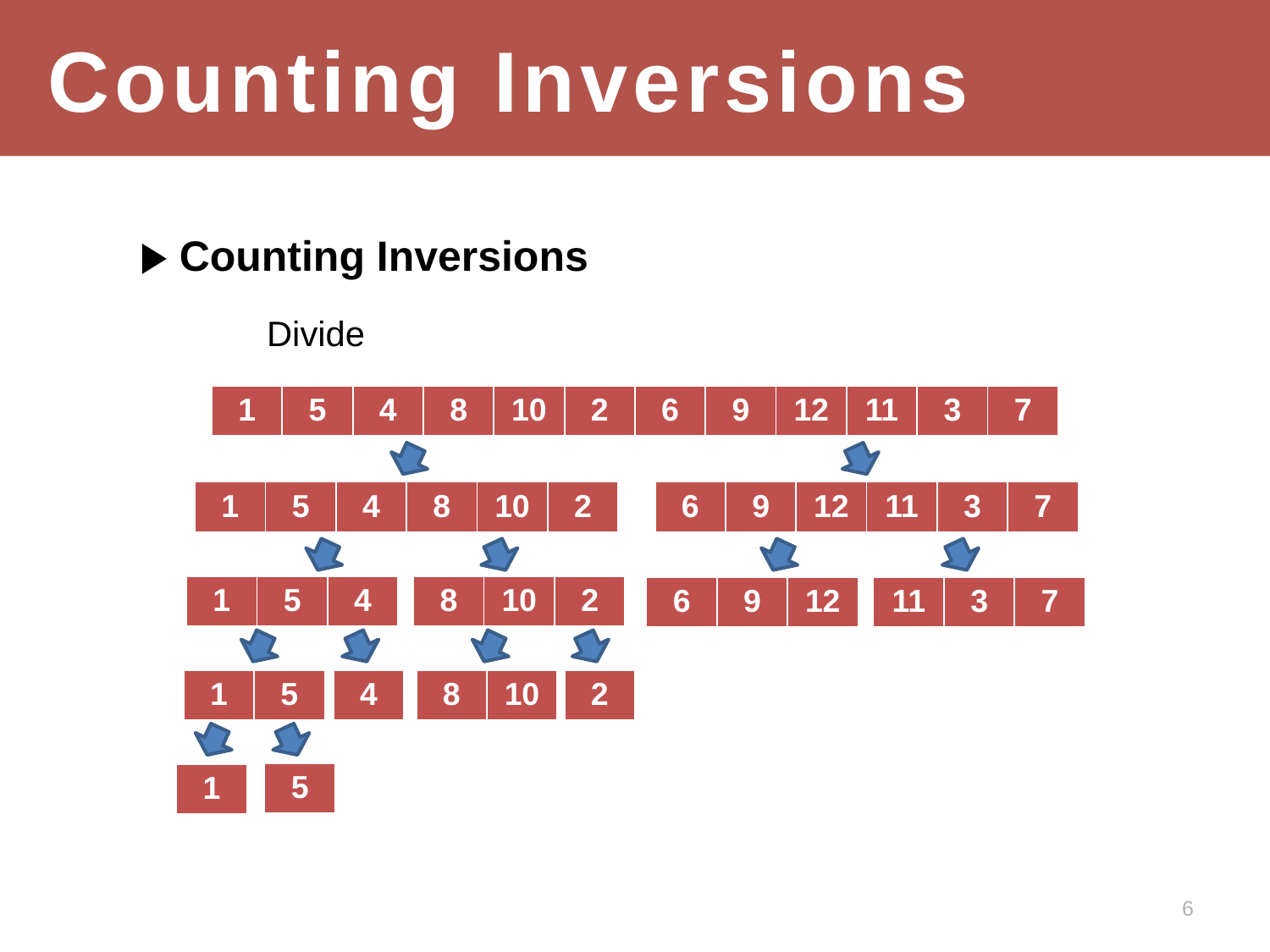

Counting Inversions
▶ Counting Inversions

	Divide
| 1 | 5 | 4 | 8 | 10 | 2 | 6 | 9 | 12 | 11 | 3 | 7 |
| --- | --- | --- | --- | --- | --- | --- | --- | --- | --- | --- | --- |

| 1 | 5 | 4 | 8 | 10 | 2 |
| --- | --- | --- | --- | --- | --- |
| 6 | 9 | 12 | 11 | 3 | 7 |
| --- | --- | --- | --- | --- | --- |

| 1 | 5 | 4 |
| --- | --- | --- |
| 8 | 10 | 2 |
| --- | --- | --- |
| 6 | 9 | 12 |
| --- | --- | --- |
| 11 | 3 | 7 |
| --- | --- | --- |

| 1 | 5 |
| --- | --- |
| 4 |
| --- |
| 8 | 10 |
| --- | --- |
| 2 |
| --- |

| 5 |
| --- |
| 1 |
| --- |
6